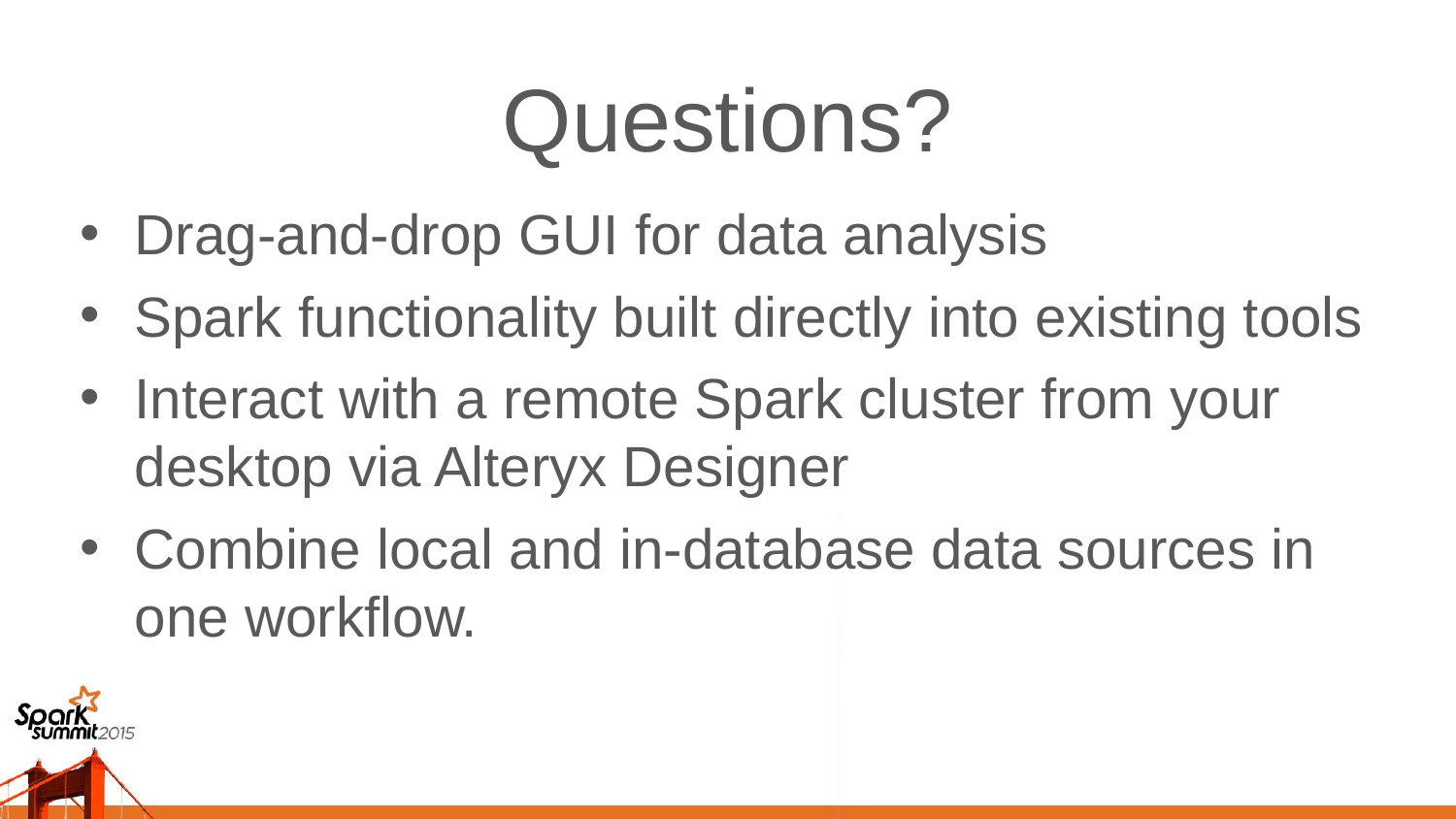

# Questions?
Drag-and-drop GUI for data analysis
Spark functionality built directly into existing tools
Interact with a remote Spark cluster from your desktop via Alteryx Designer
Combine local and in-database data sources in one workflow.
23